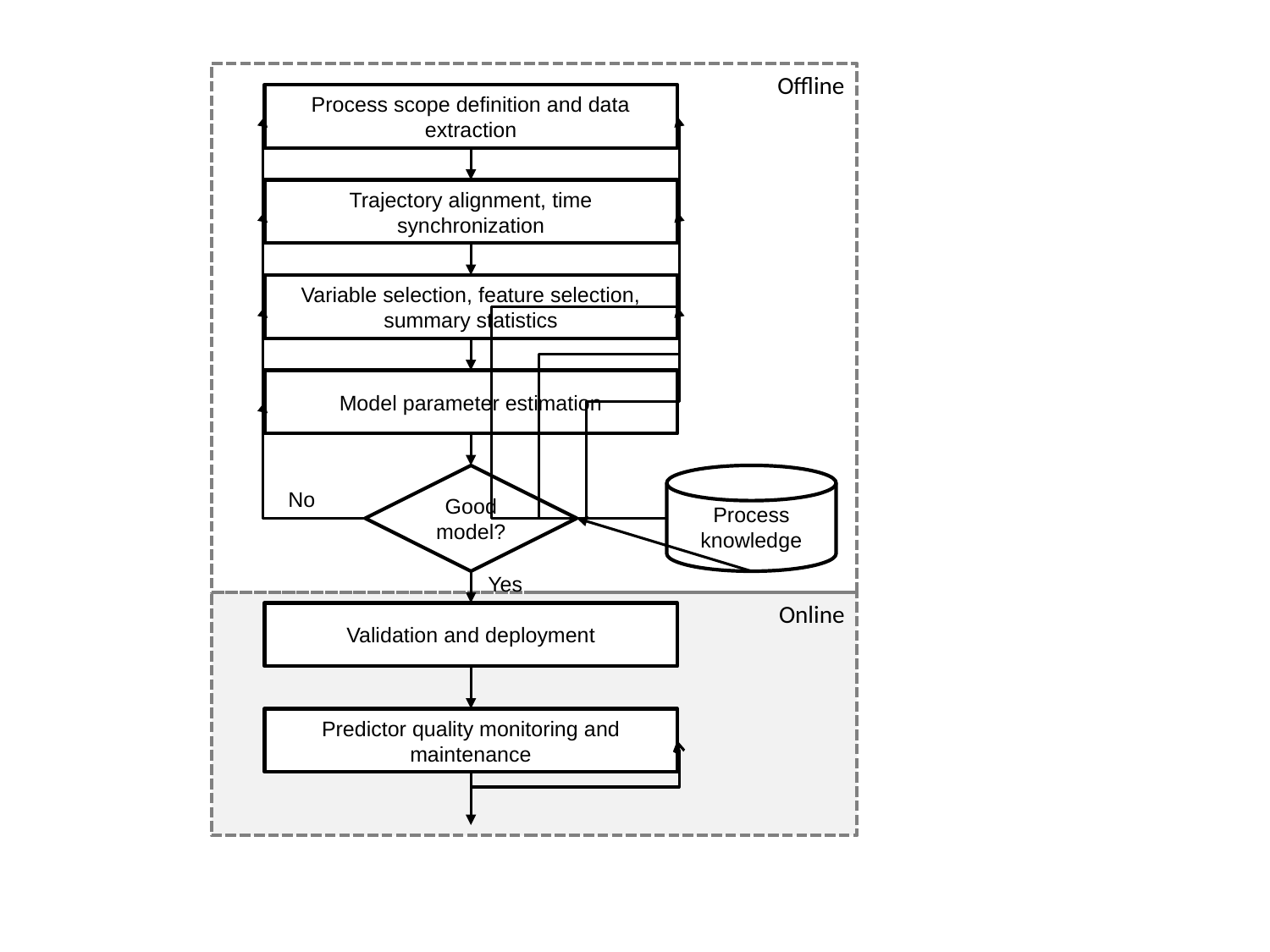

Offline
Process scope definition and data extraction
Trajectory alignment, time synchronization
Variable selection, feature selection, summary statistics
Model parameter estimation
Good model?
Process knowledge
No
Yes
Online
Validation and deployment
Predictor quality monitoring and maintenance